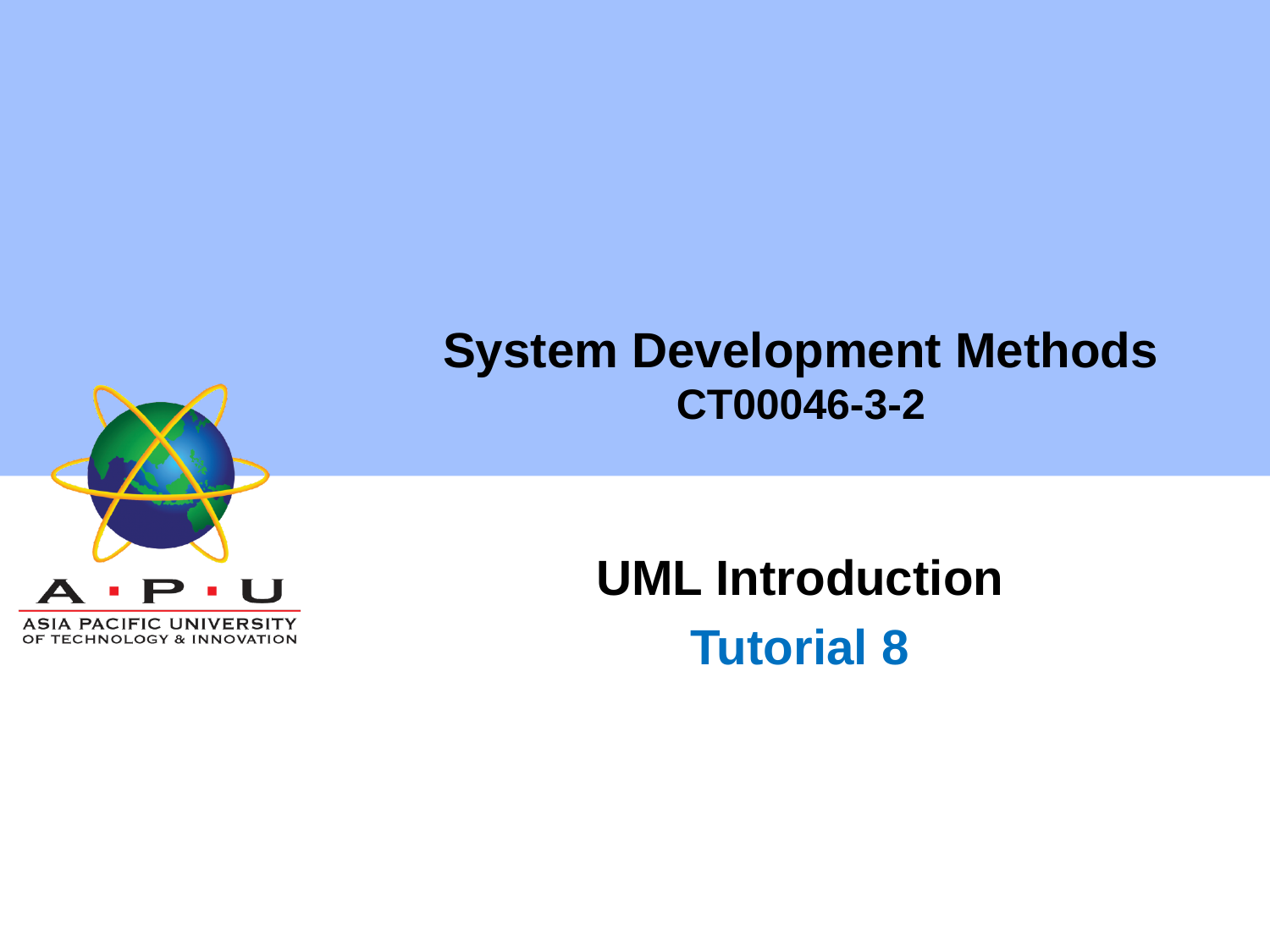

# System Development Methods CT00046-3-2
UML Introduction
Tutorial 8